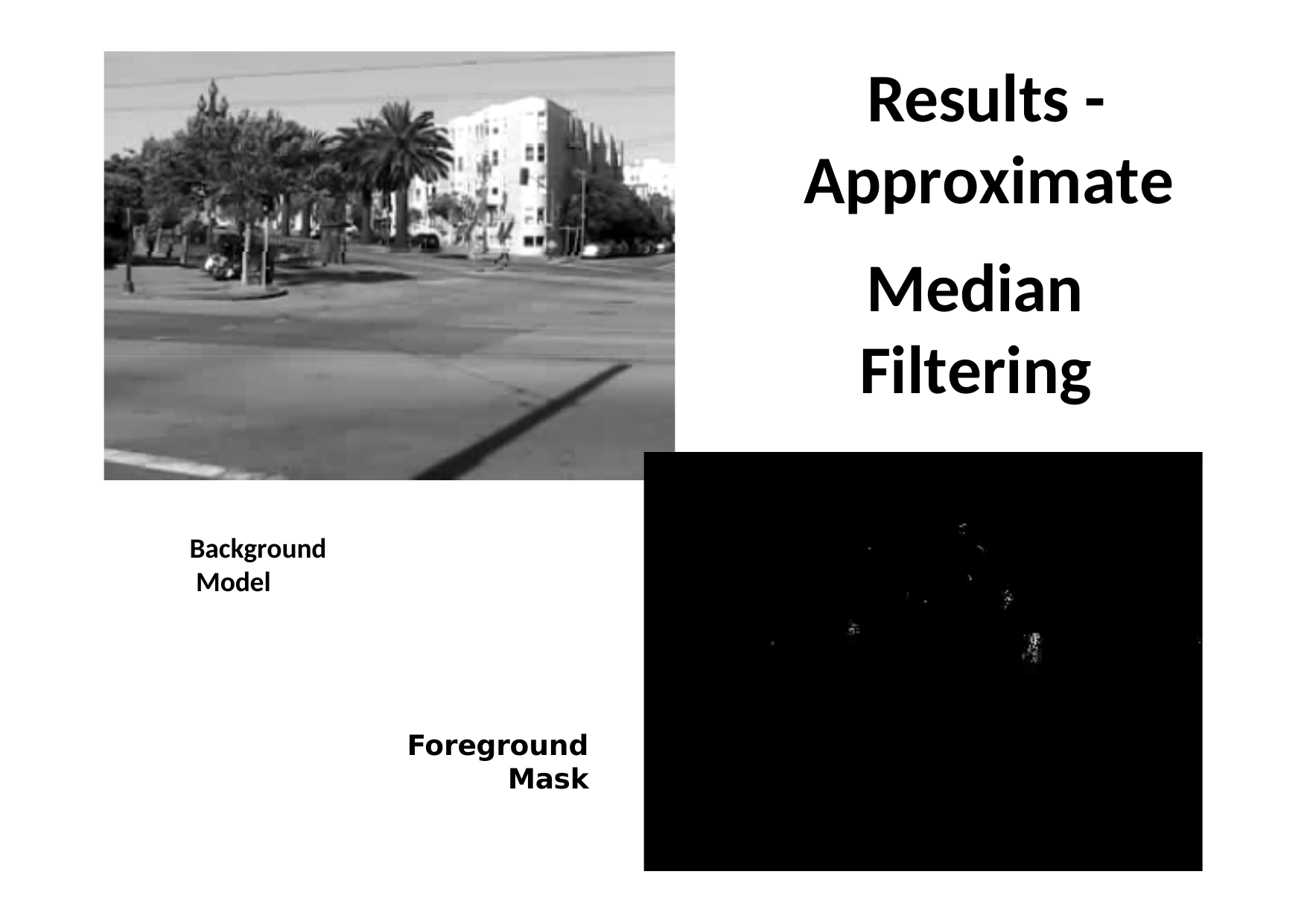

# Results -  Approximate
Median  Filtering

Background  Model
Foreground
Mask